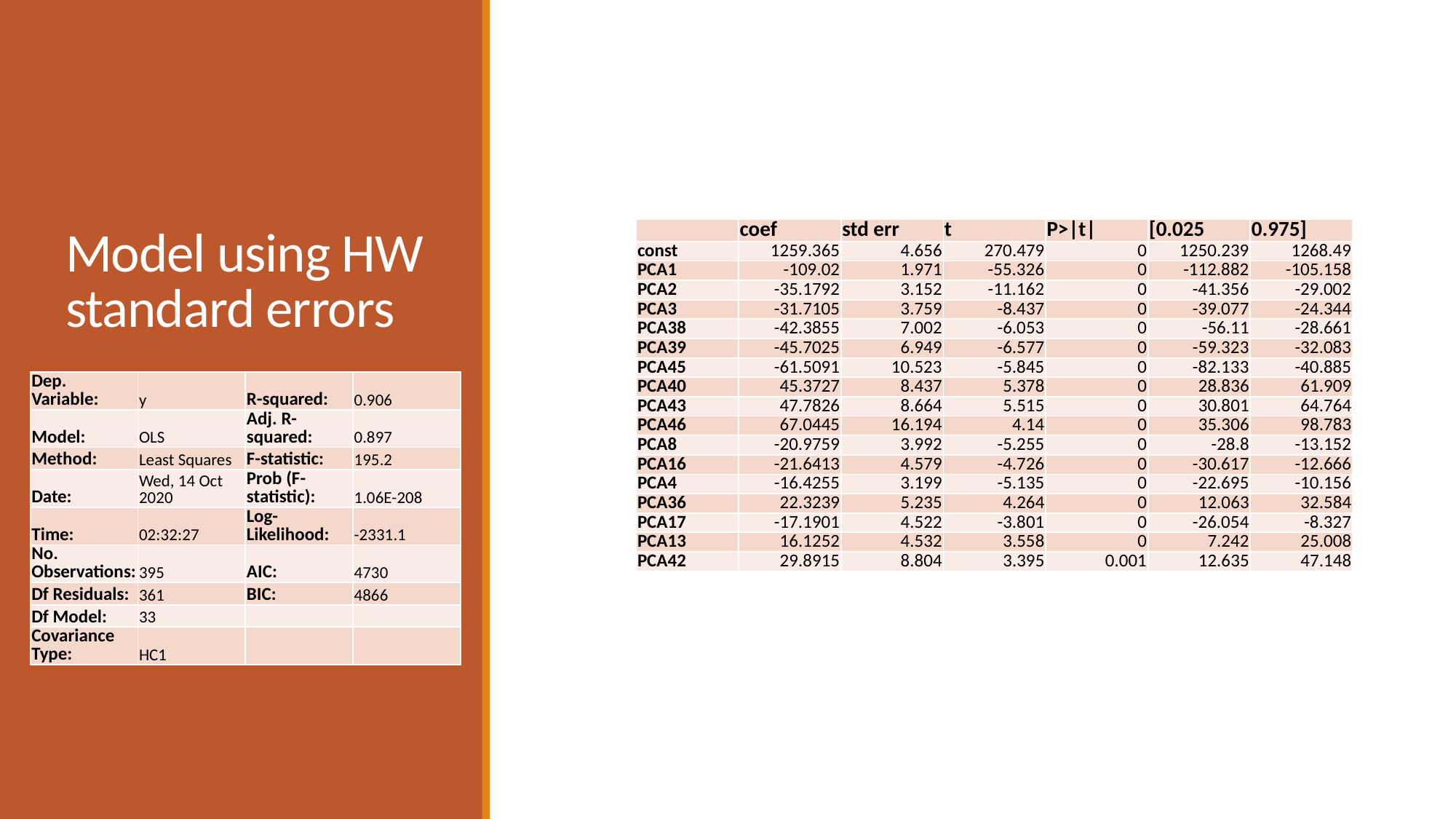

# Model using HW standard errors
|  | coef | std err | t | P>|t| | [0.025 | 0.975] |
| --- | --- | --- | --- | --- | --- | --- |
| const | 1259.365 | 4.656 | 270.479 | 0 | 1250.239 | 1268.49 |
| PCA1 | -109.02 | 1.971 | -55.326 | 0 | -112.882 | -105.158 |
| PCA2 | -35.1792 | 3.152 | -11.162 | 0 | -41.356 | -29.002 |
| PCA3 | -31.7105 | 3.759 | -8.437 | 0 | -39.077 | -24.344 |
| PCA38 | -42.3855 | 7.002 | -6.053 | 0 | -56.11 | -28.661 |
| PCA39 | -45.7025 | 6.949 | -6.577 | 0 | -59.323 | -32.083 |
| PCA45 | -61.5091 | 10.523 | -5.845 | 0 | -82.133 | -40.885 |
| PCA40 | 45.3727 | 8.437 | 5.378 | 0 | 28.836 | 61.909 |
| PCA43 | 47.7826 | 8.664 | 5.515 | 0 | 30.801 | 64.764 |
| PCA46 | 67.0445 | 16.194 | 4.14 | 0 | 35.306 | 98.783 |
| PCA8 | -20.9759 | 3.992 | -5.255 | 0 | -28.8 | -13.152 |
| PCA16 | -21.6413 | 4.579 | -4.726 | 0 | -30.617 | -12.666 |
| PCA4 | -16.4255 | 3.199 | -5.135 | 0 | -22.695 | -10.156 |
| PCA36 | 22.3239 | 5.235 | 4.264 | 0 | 12.063 | 32.584 |
| PCA17 | -17.1901 | 4.522 | -3.801 | 0 | -26.054 | -8.327 |
| PCA13 | 16.1252 | 4.532 | 3.558 | 0 | 7.242 | 25.008 |
| PCA42 | 29.8915 | 8.804 | 3.395 | 0.001 | 12.635 | 47.148 |
| Dep. Variable: | y | R-squared: | 0.906 |
| --- | --- | --- | --- |
| Model: | OLS | Adj. R-squared: | 0.897 |
| Method: | Least Squares | F-statistic: | 195.2 |
| Date: | Wed, 14 Oct 2020 | Prob (F-statistic): | 1.06E-208 |
| Time: | 02:32:27 | Log-Likelihood: | -2331.1 |
| No. Observations: | 395 | AIC: | 4730 |
| Df Residuals: | 361 | BIC: | 4866 |
| Df Model: | 33 |  |  |
| Covariance Type: | HC1 |  |  |